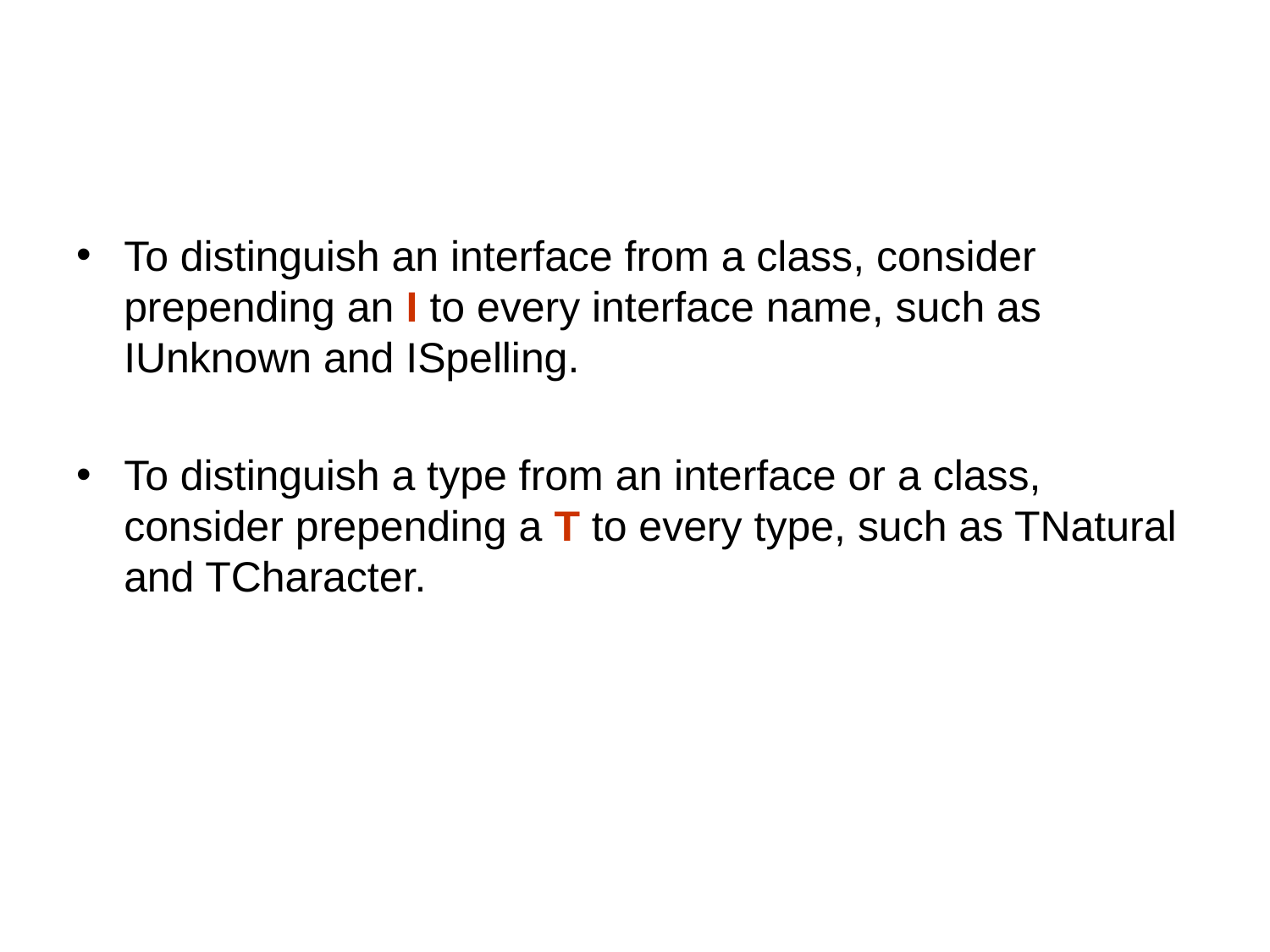

#
To distinguish an interface from a class, consider prepending an I to every interface name, such as IUnknown and ISpelling.

To distinguish a type from an interface or a class, consider prepending a T to every type, such as TNatural and TCharacter.